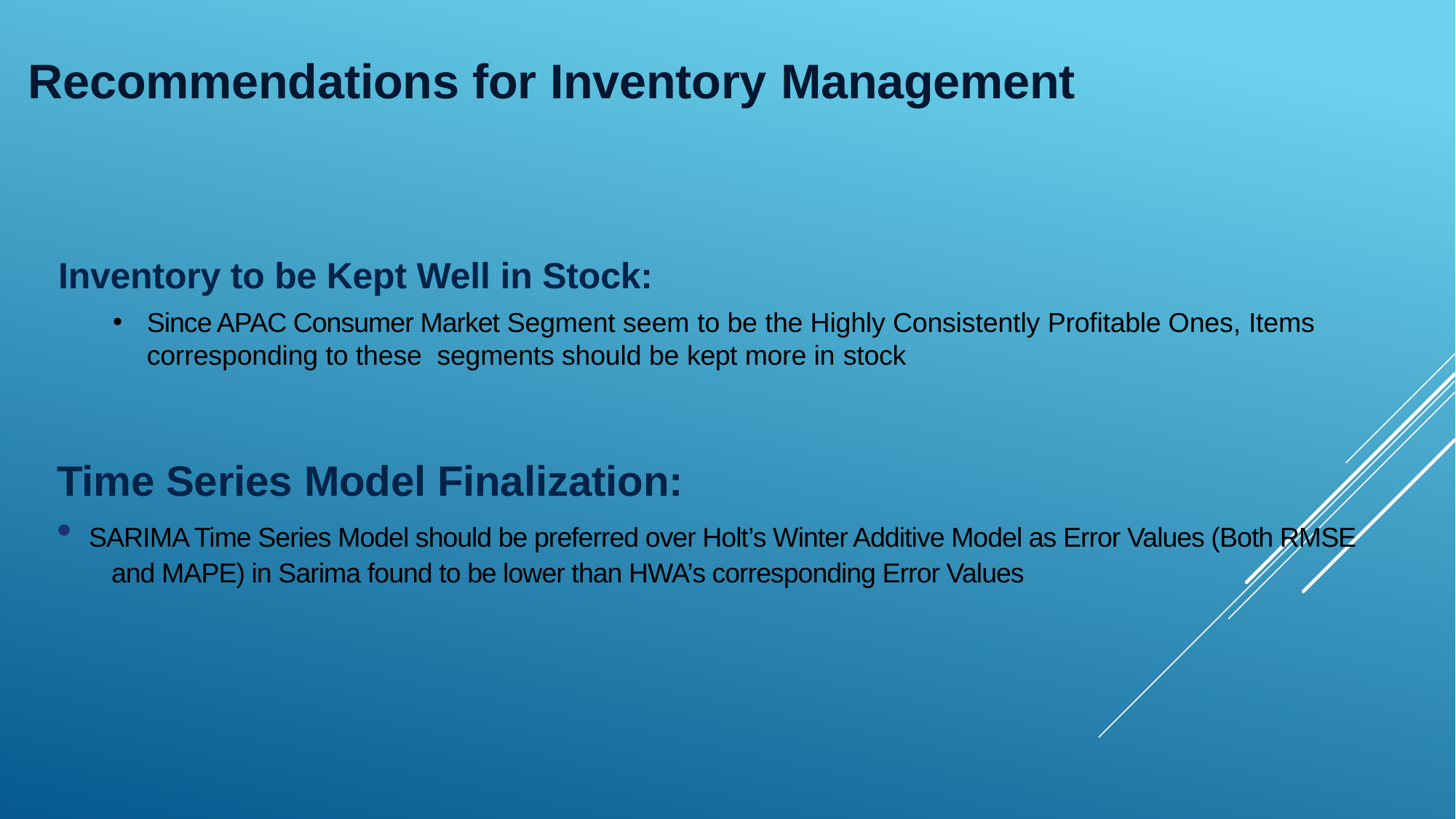

Recommendations for Inventory Management

Inventory to be Kept Well in Stock:
Since APAC Consumer Market Segment seem to be the Highly Consistently Profitable Ones, Items corresponding to these  segments should be kept more in stock

Time Series Model Finalization:
 SARIMA Time Series Model should be preferred over Holt’s Winter Additive Model as Error Values (Both RMSE and MAPE) in Sarima found to be lower than HWA’s corresponding Error Values